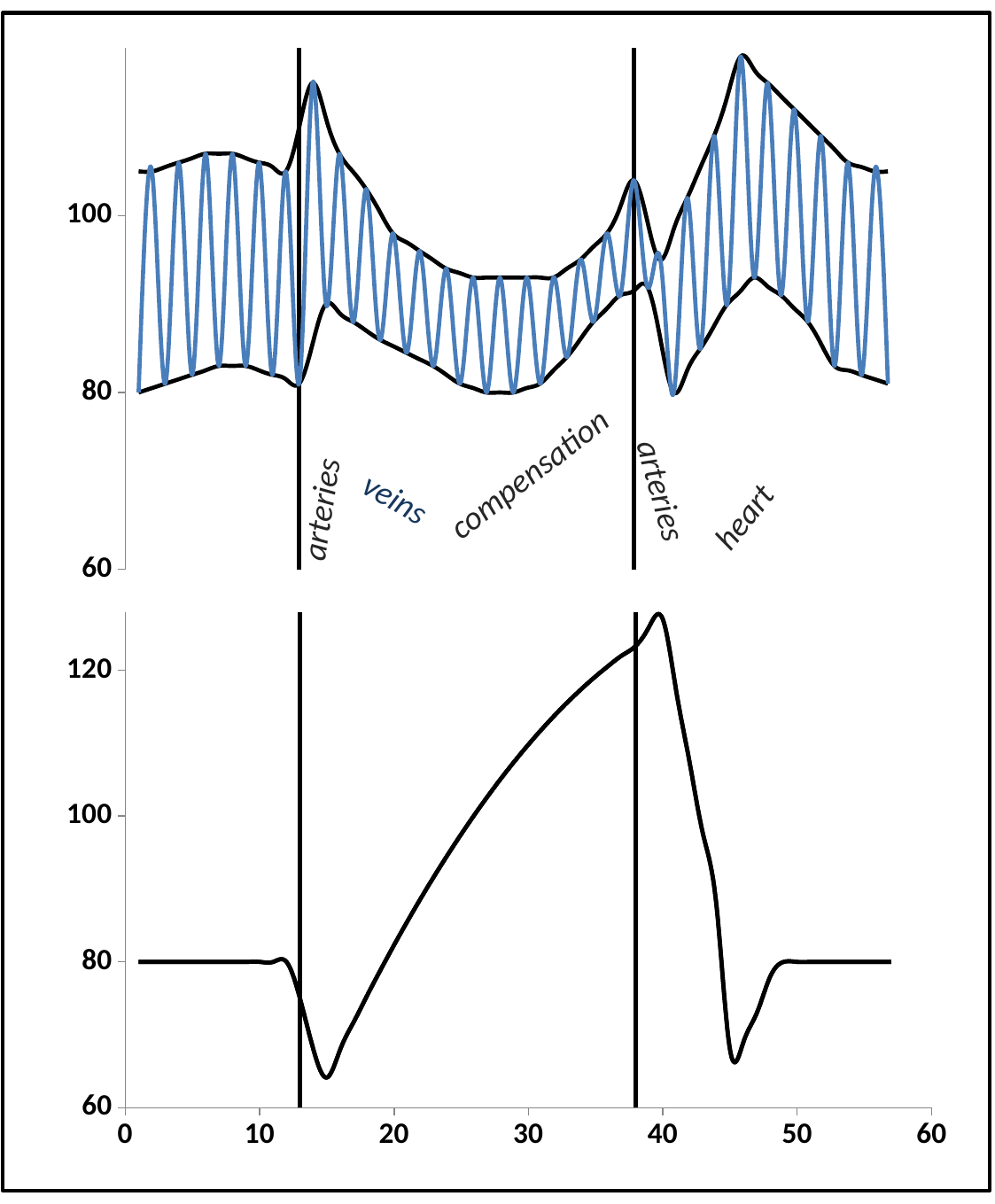

### Chart

| Category | BP | DBP | SBP |  |  |
|---|---|---|---|---|---|
compensation
arteries
heart
arteries
veins

### Chart

| Category | DBP |  |  | DBP |  |  |
|---|---|---|---|---|---|---|